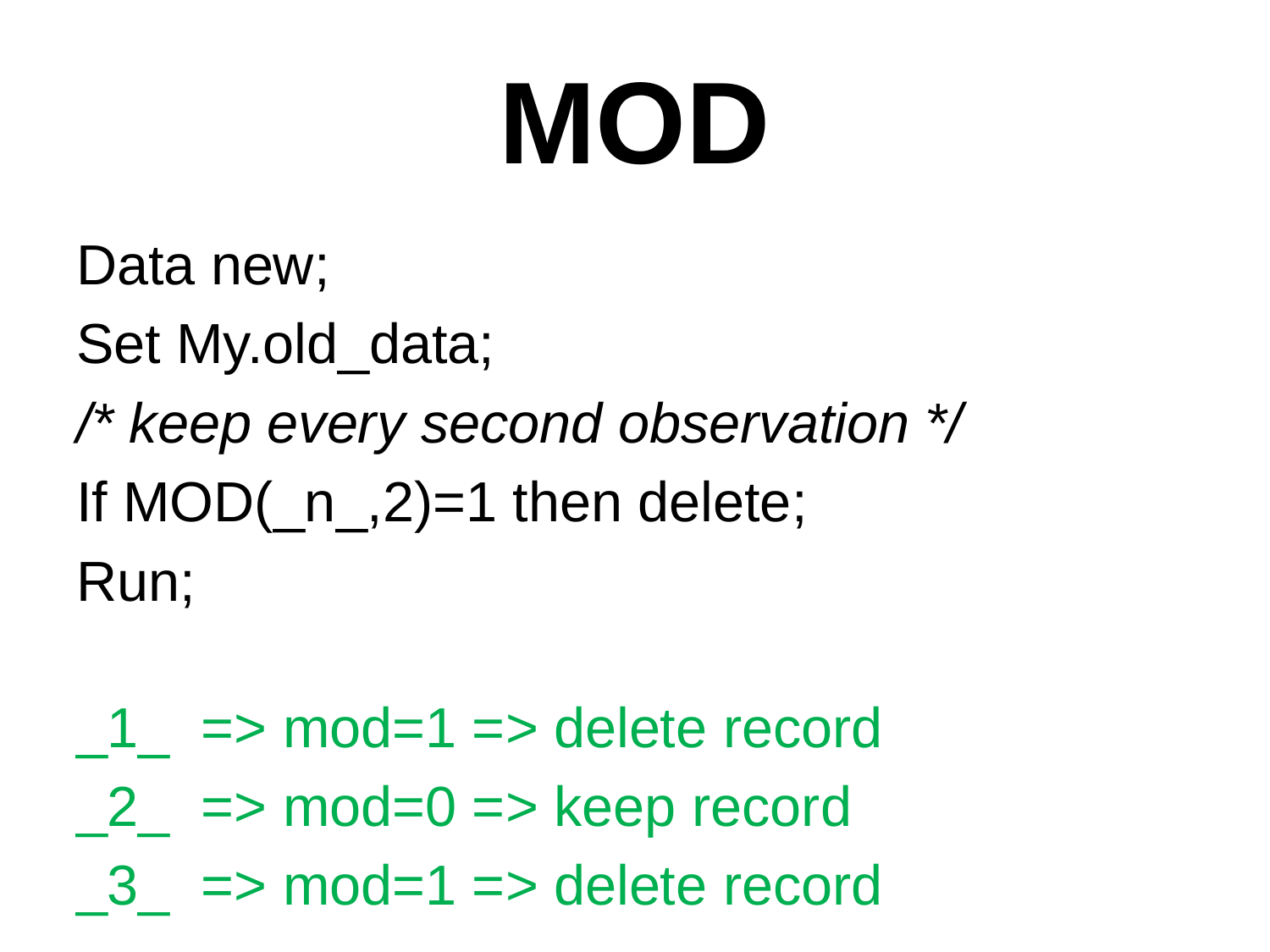

# MOD
Data new;
Set My.old_data;
/* keep every second observation */
If MOD(_n_,2)=1 then delete;
Run;

_1_  => mod=1 => delete record
_2_  => mod=0 => keep record
_3_  => mod=1 => delete record